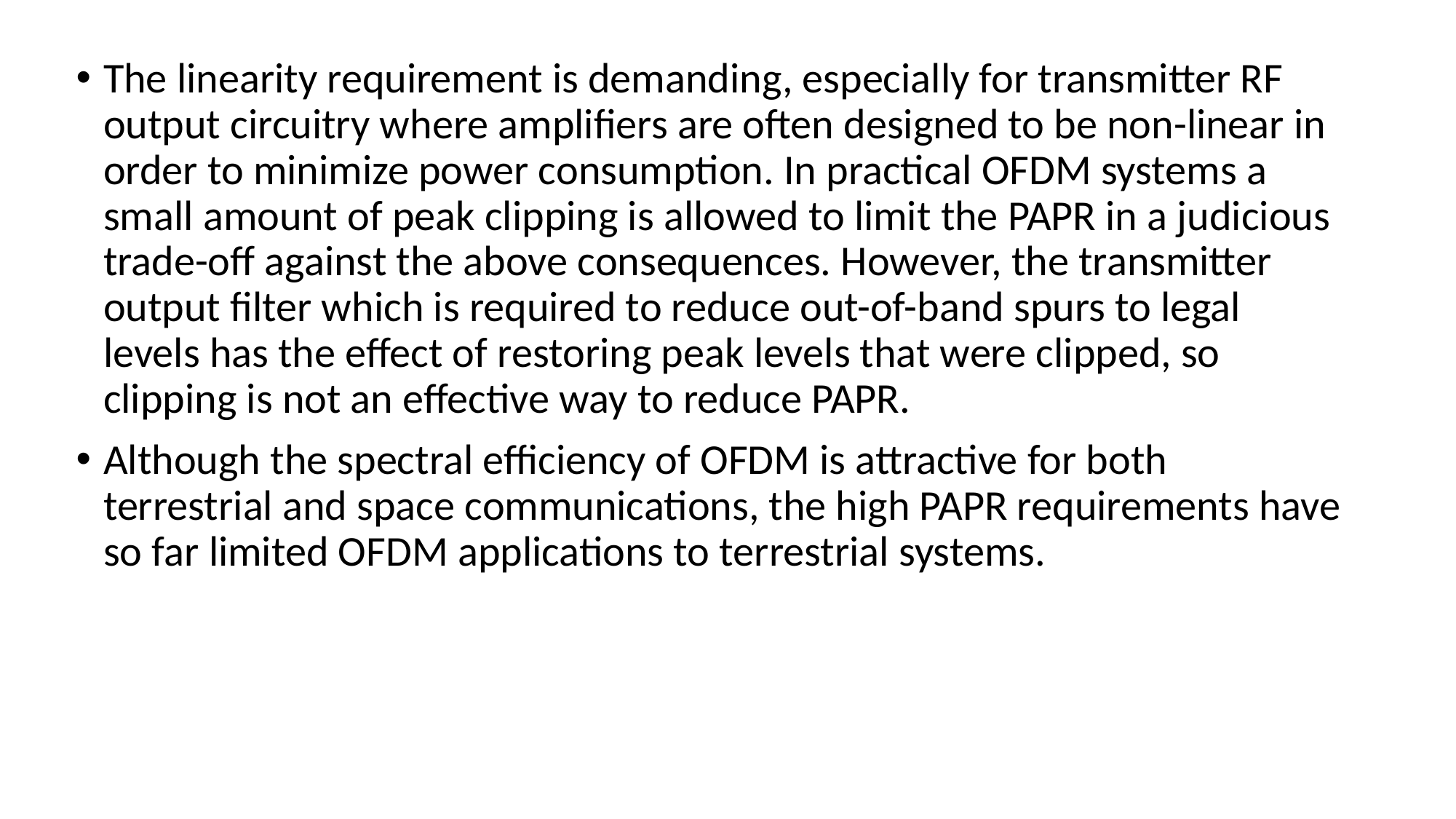

The linearity requirement is demanding, especially for transmitter RF output circuitry where amplifiers are often designed to be non-linear in order to minimize power consumption. In practical OFDM systems a small amount of peak clipping is allowed to limit the PAPR in a judicious trade-off against the above consequences. However, the transmitter output filter which is required to reduce out-of-band spurs to legal levels has the effect of restoring peak levels that were clipped, so clipping is not an effective way to reduce PAPR.
Although the spectral efficiency of OFDM is attractive for both terrestrial and space communications, the high PAPR requirements have so far limited OFDM applications to terrestrial systems.